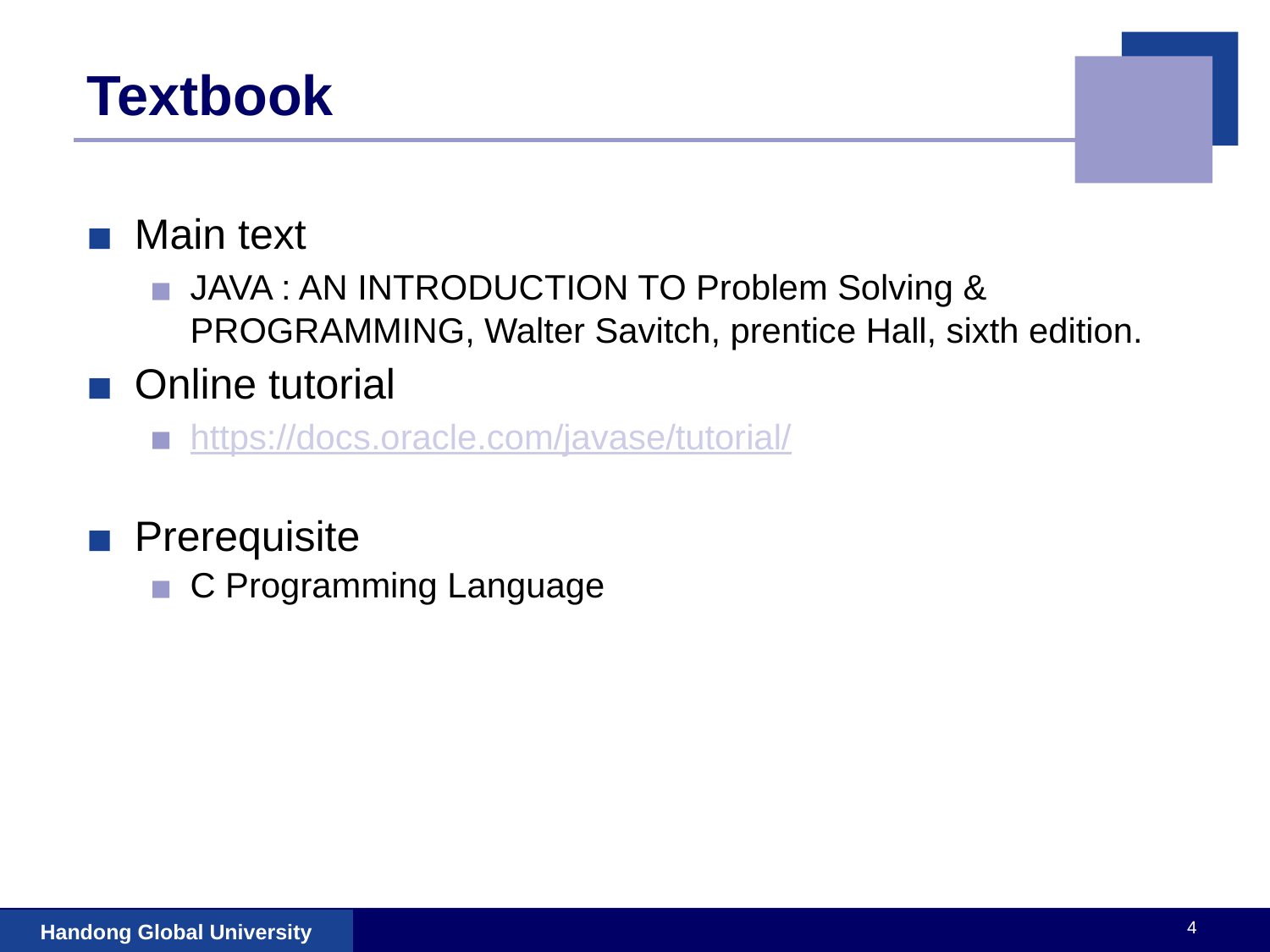

# Textbook
Main text
JAVA : AN INTRODUCTION TO Problem Solving & PROGRAMMING, Walter Savitch, prentice Hall, sixth edition.
Online tutorial
https://docs.oracle.com/javase/tutorial/

Prerequisite
C Programming Language
4